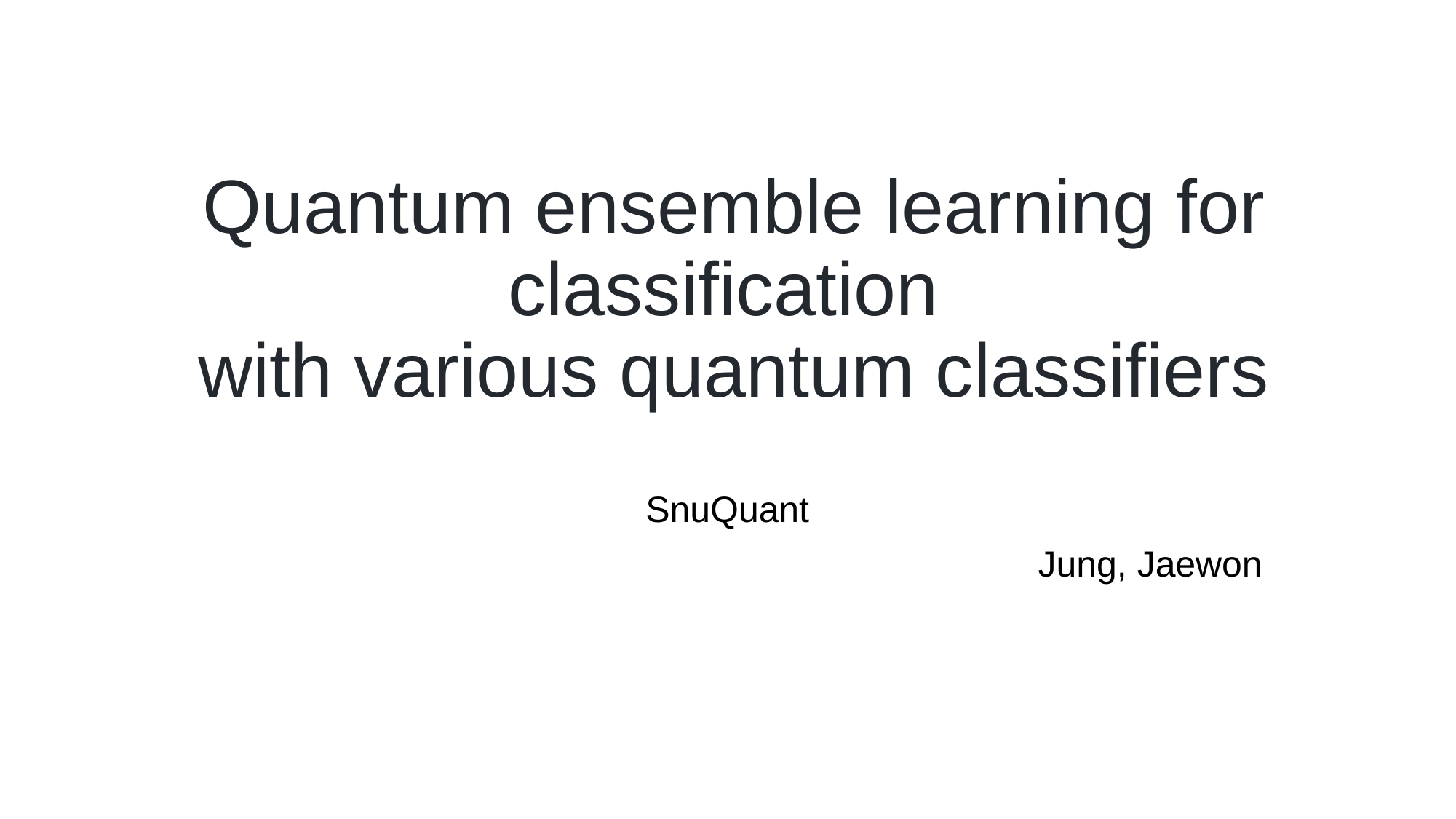

# Quantum ensemble learning for classification with various quantum classifiers
SnuQuant
Jung, Jaewon